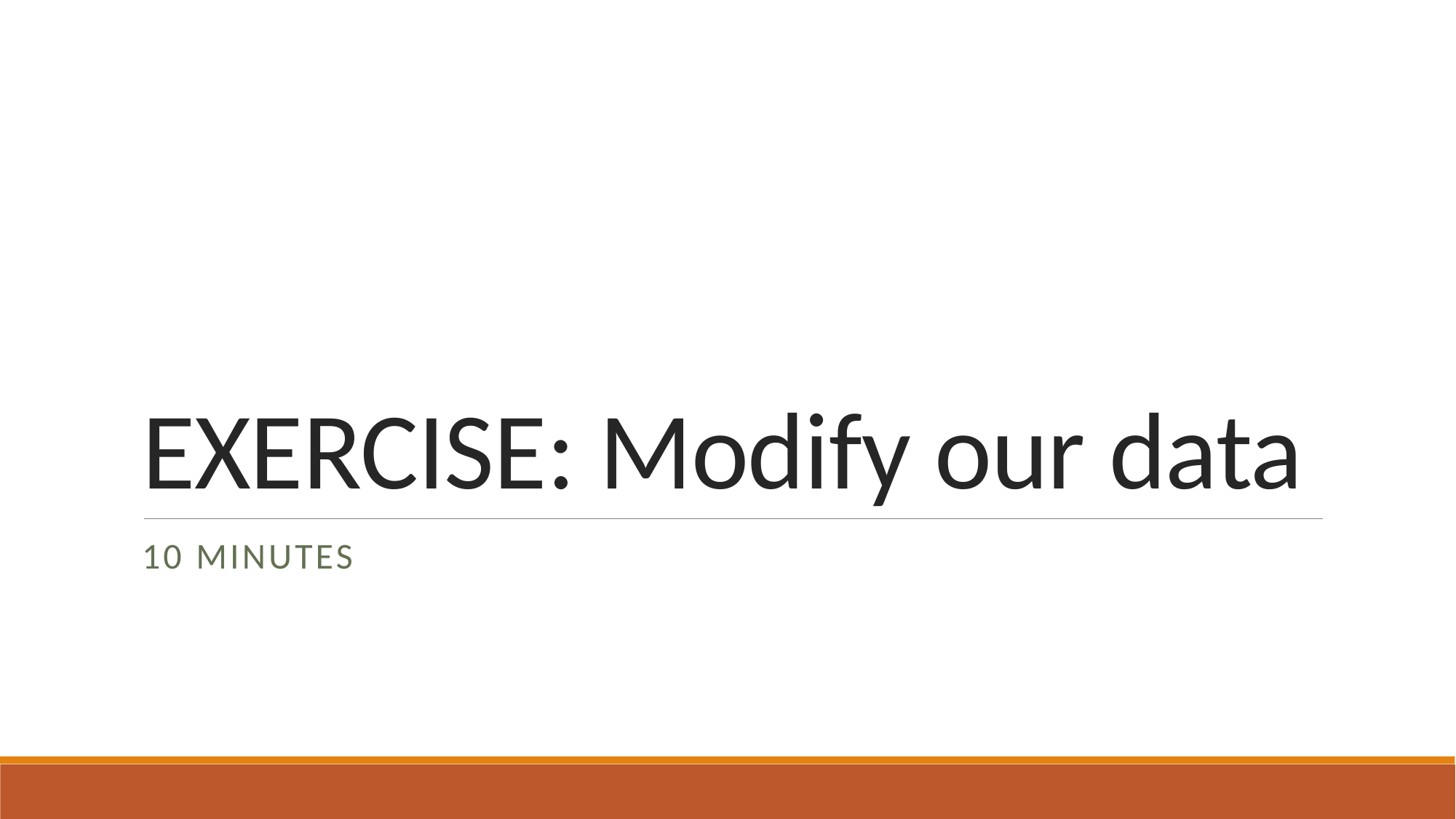

# EXERCISE: Modify our data
10 minutes